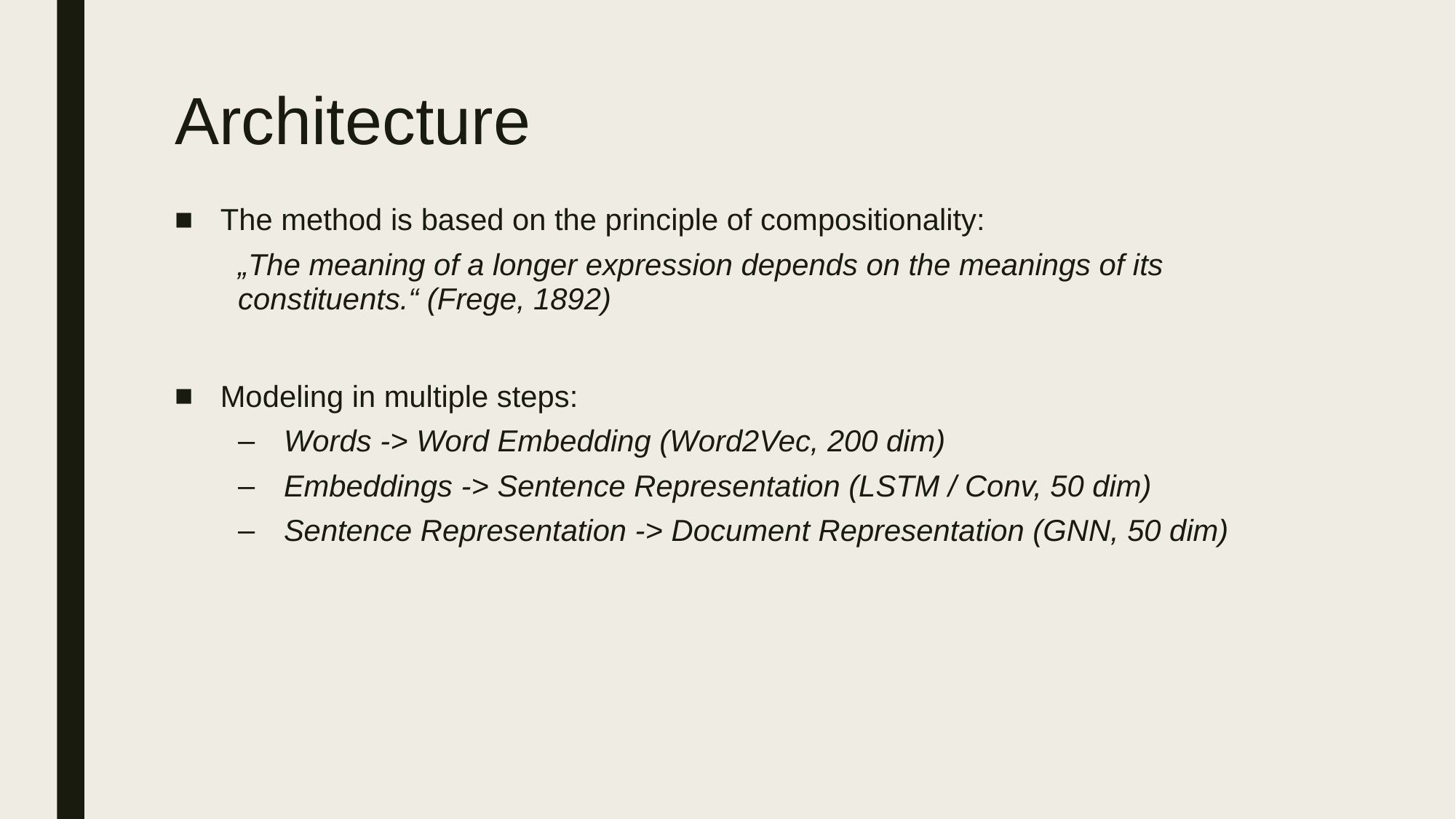

# Architecture
﻿The method is based on the principle of compositionality:
„The meaning of a longer expression depends on the meanings of its constituents.“ (Frege, 1892)

Modeling in multiple steps:
Words -> Word Embedding (Word2Vec, 200 dim)
Embeddings -> Sentence Representation (LSTM / Conv, 50 dim)
Sentence Representation -> Document Representation (GNN, 50 dim)